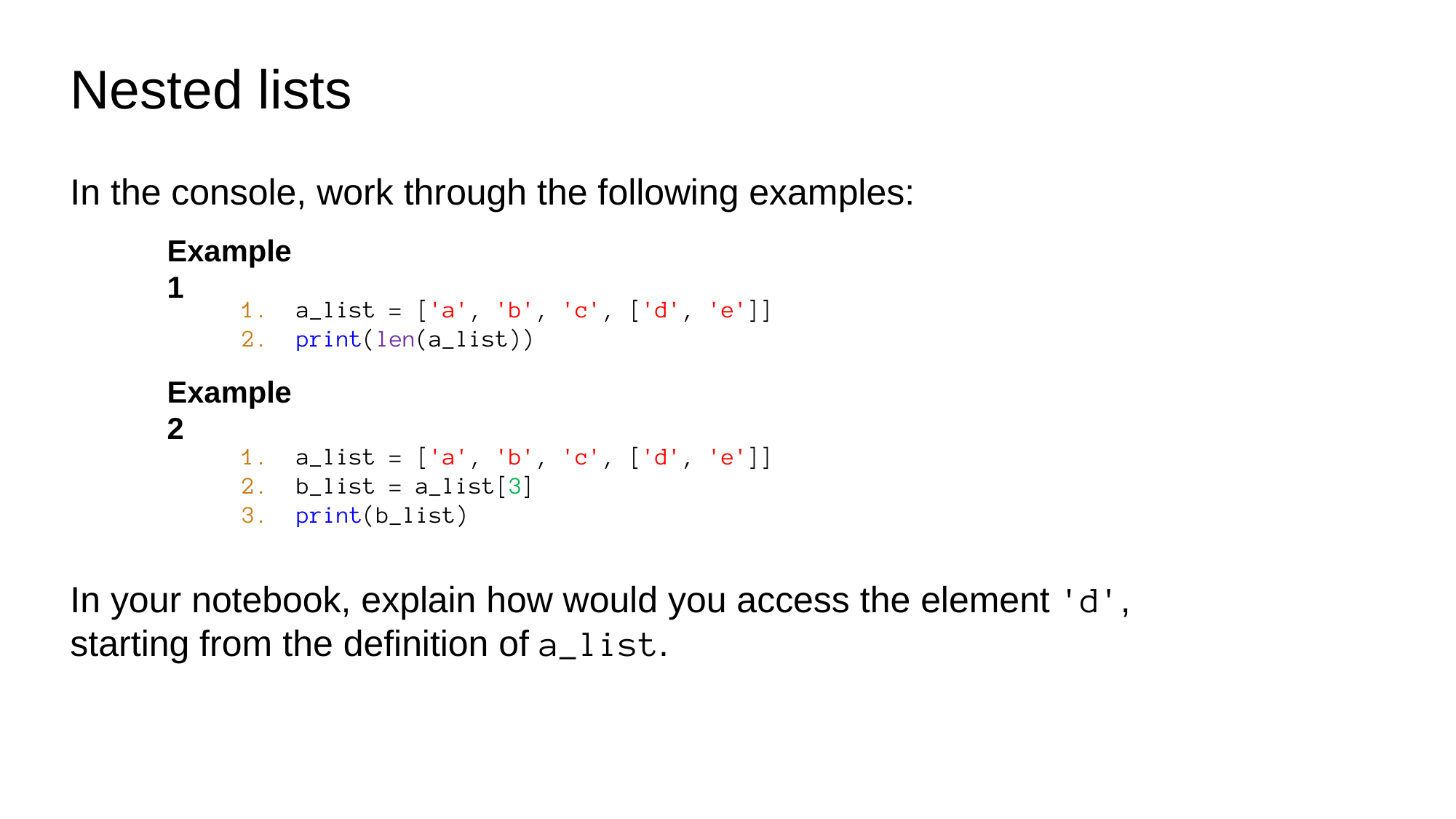

# Nested lists
In the console, work through the following examples:
In your notebook, explain how would you access the element 'd', starting from the definition of a_list.
Example 1
a_list = ['a', 'b', 'c', ['d', 'e']]
print(len(a_list))

Example 2
a_list = ['a', 'b', 'c', ['d', 'e']]
b_list = a_list[3]
print(b_list)